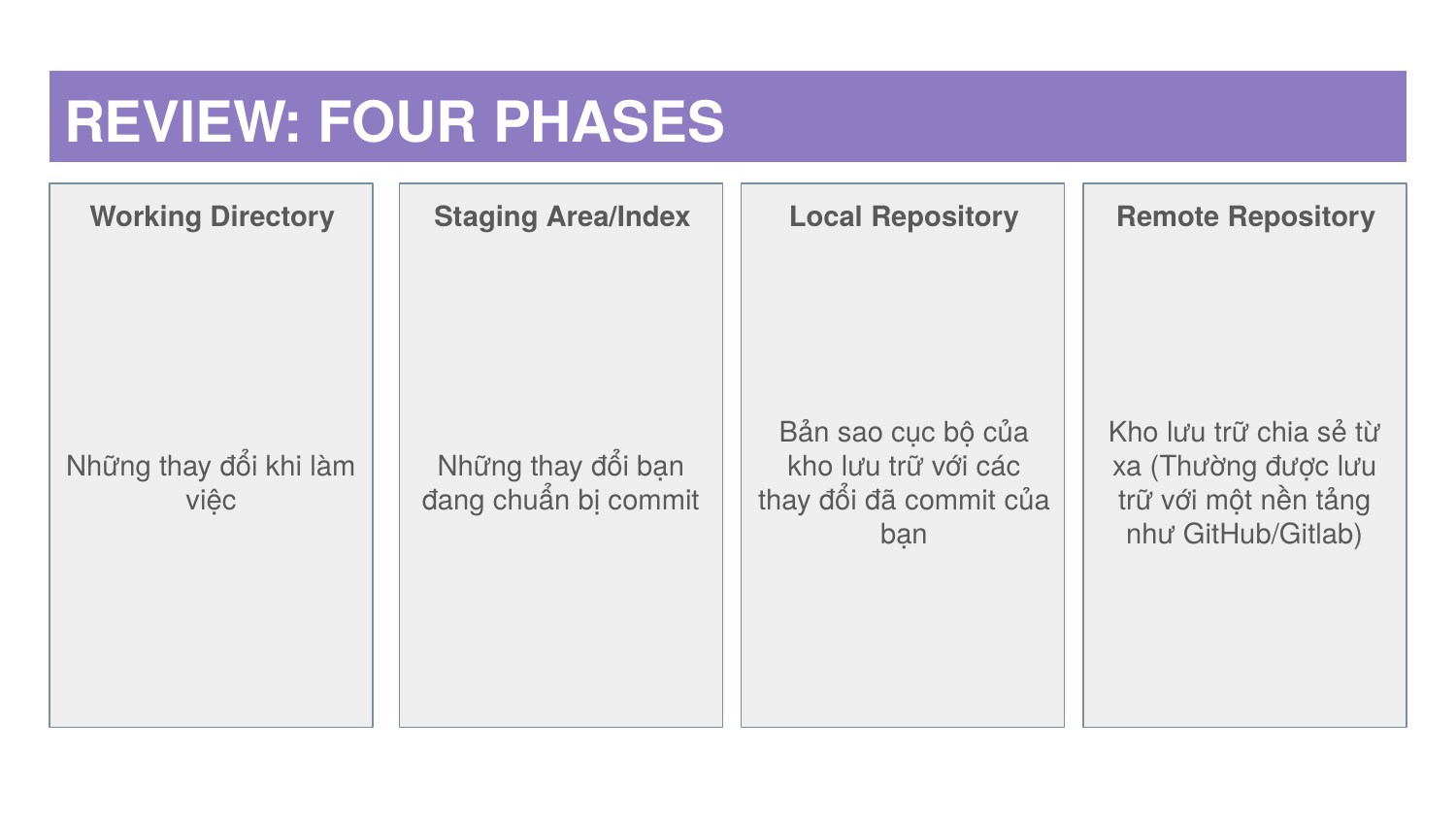

# REVIEW: FOUR PHASES

Working Directory

Staging Area/Index

Local Repository

Remote Repository
Những thay đổi khi làm việc
Những thay đổi bạn đang chuẩn bị commit
Bản sao cục bộ của kho lưu trữ với các thay đổi đã commit của bạn
Kho lưu trữ chia sẻ từ xa (Thường được lưu trữ với một nền tảng như GitHub/Gitlab)